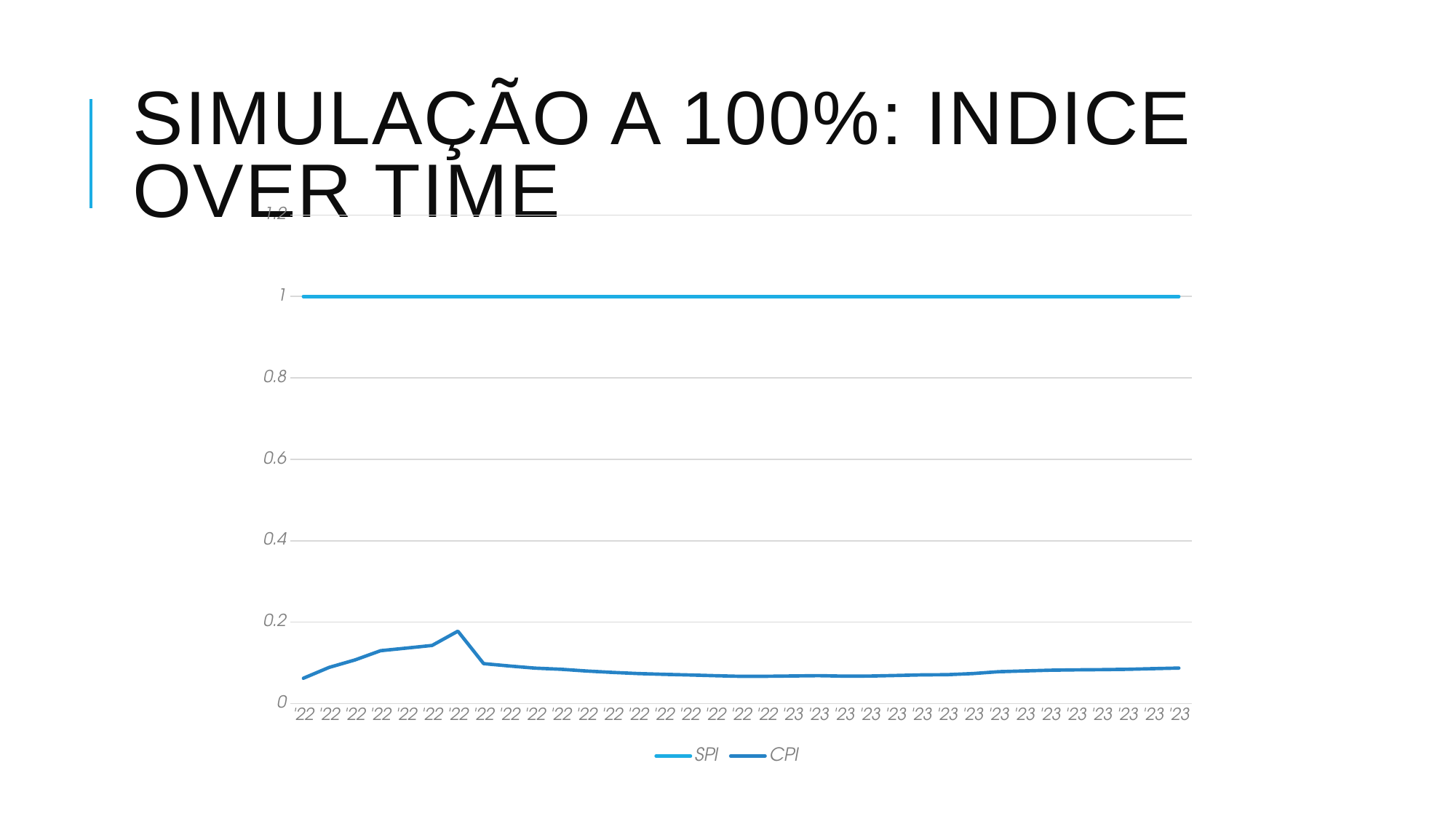

# SIMULAÇÃO A 100%: INDICE OVER TIME

### Chart

| Category |  |  |
|---|---|---|
| '22 | 1.0 | 0.06211438173959954 |
| '22 | 1.0 | 0.08871913531332212 |
| '22 | 1.0000000000000027 | 0.10706860485200259 |
| '22 | 1.0000000000000027 | 0.12979572793929395 |
| '22 | 1.0000000000000018 | 0.13622012080880053 |
| '22 | 1.0000000000000022 | 0.14275565001161192 |
| '22 | 1.0000000000000016 | 0.17777573634588995 |
| '22 | 1.0000000000000013 | 0.0980425815585976 |
| '22 | 1.0000000000000013 | 0.09219976779310732 |
| '22 | 1.0000000000000058 | 0.08701418736810157 |
| '22 | 1.0000000000000024 | 0.08419302244393342 |
| '22 | 1.000000000000002 | 0.07989891660861671 |
| '22 | 1.0000000000000018 | 0.07647641129376236 |
| '22 | 1.0000000000000018 | 0.07368458602909336 |
| '22 | 1.000000000000001 | 0.07179610969067532 |
| '22 | 1.0000000000000016 | 0.0701502632240454 |
| '22 | 1.0000000000000016 | 0.06836821343132697 |
| '22 | 1.0000000000000016 | 0.06683275643795841 |
| '22 | 1.0000000000000016 | 0.0669597116004245 |
| '23 | 1.000000000000001 | 0.06778825092448575 |
| '23 | 1.0000000000000016 | 0.06851889026064859 |
| '23 | 1.0000000000000007 | 0.0673145015880108 |
| '23 | 1.0000000000000009 | 0.06755463353578137 |
| '23 | 1.0000000000000002 | 0.06891533170822305 |
| '23 | 1.0000000000000013 | 0.07033995137108497 |
| '23 | 1.000000000000001 | 0.07092621535973069 |
| '23 | 1.0000000000000013 | 0.073635369236271 |
| '23 | 1.000000000000002 | 0.0781663714423927 |
| '23 | 1.0000000000000029 | 0.08005845139684048 |
| '23 | 1.0000000000000009 | 0.08188232403430658 |
| '23 | 1.0000000000000038 | 0.08269594266518274 |
| '23 | 1.0000000000000016 | 0.08331472647137109 |
| '23 | 1.0000000000000009 | 0.08416380870386472 |
| '23 | 1.0000000000000007 | 0.08567847994734355 |
| '23 | 1.0000000000000007 | 0.08720216277158771 |